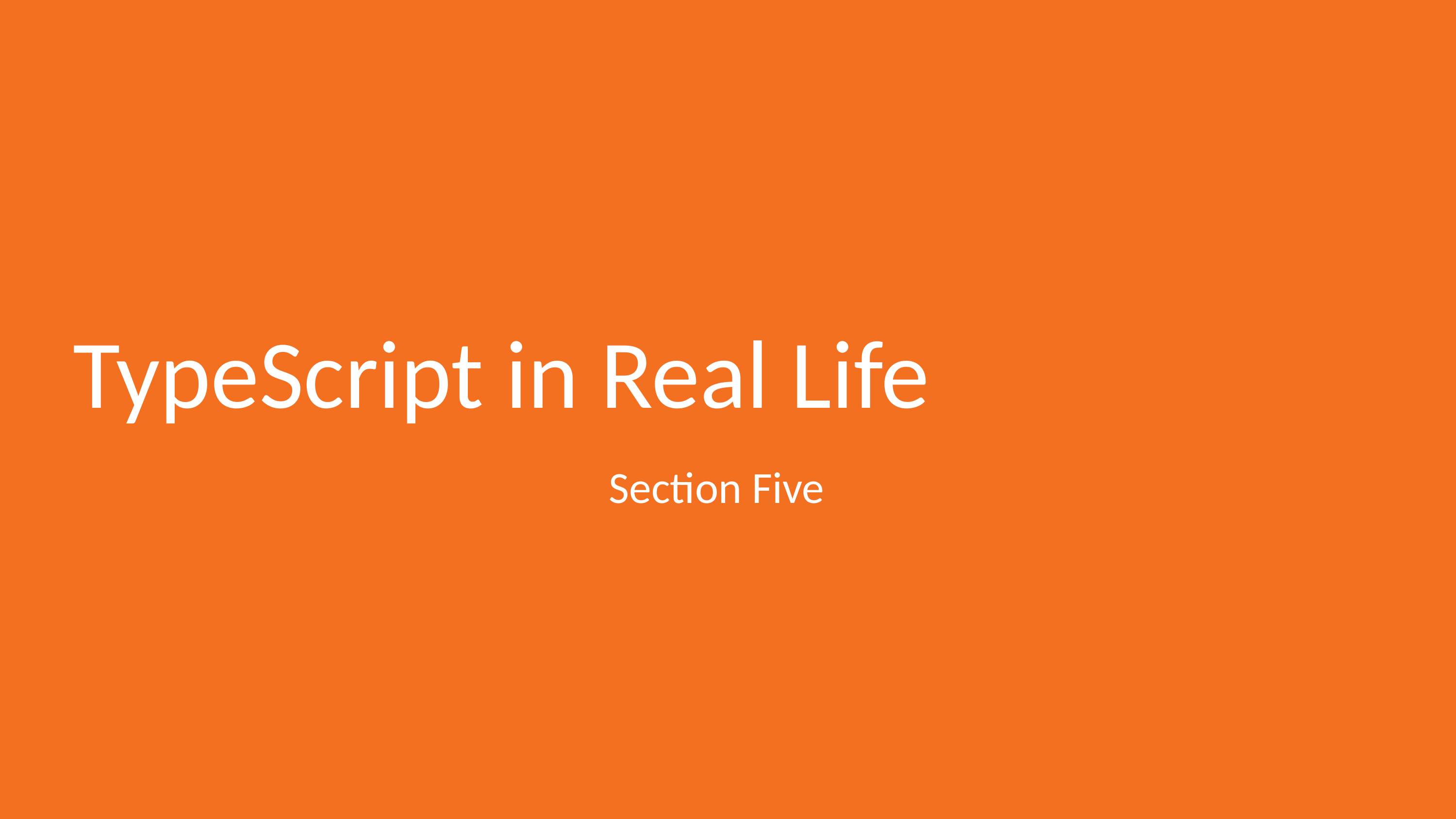

# TypeScript in Real Life
Section Five